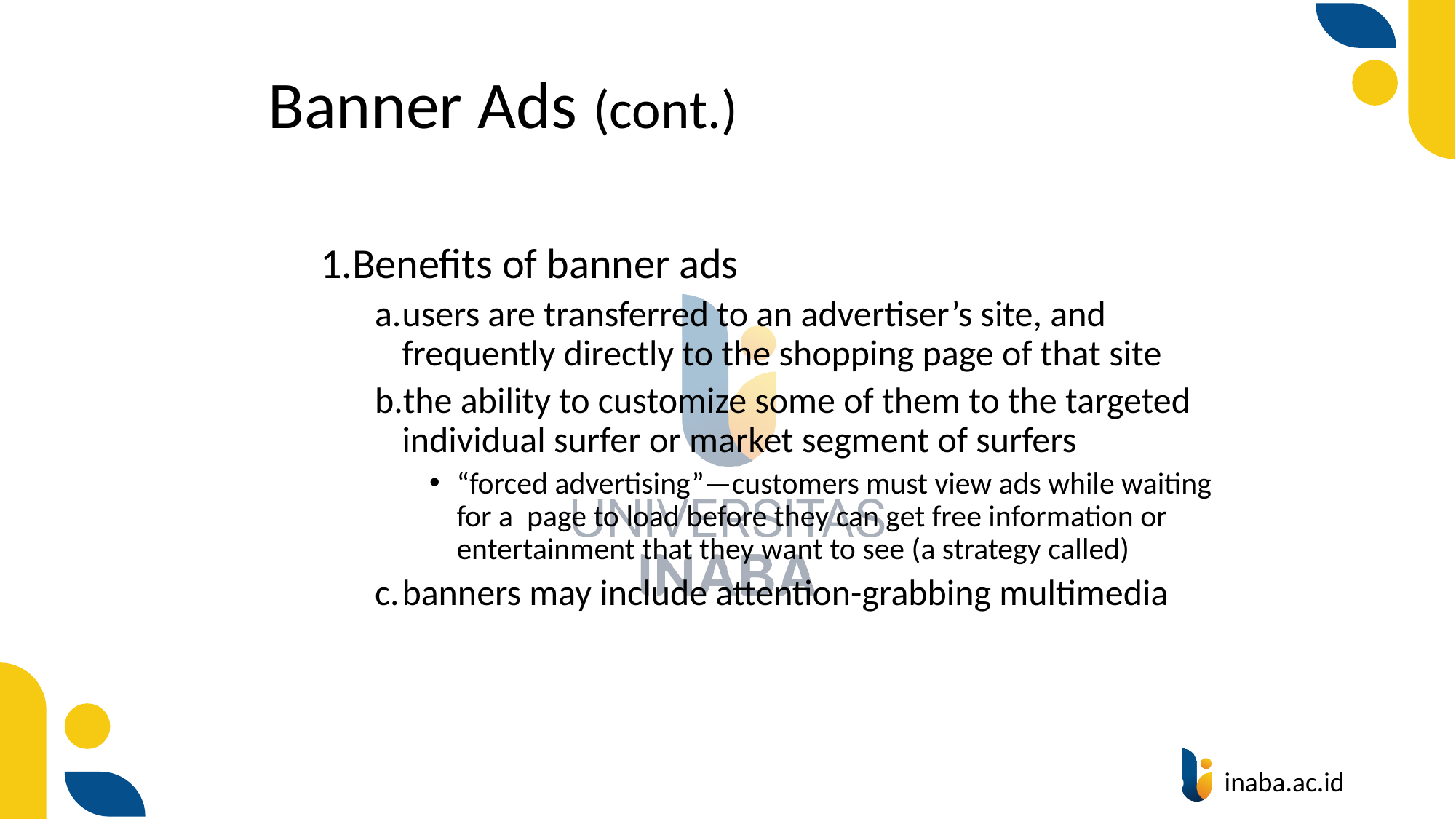

# Banner Ads (cont.)
Benefits of banner ads
users are transferred to an advertiser’s site, and frequently directly to the shopping page of that site
the ability to customize some of them to the targeted individual surfer or market segment of surfers
“forced advertising”—customers must view ads while waiting for a  page to load before they can get free information or entertainment that they want to see (a strategy called)
banners may include attention-grabbing multimedia
18
© Prentice Hall 2004